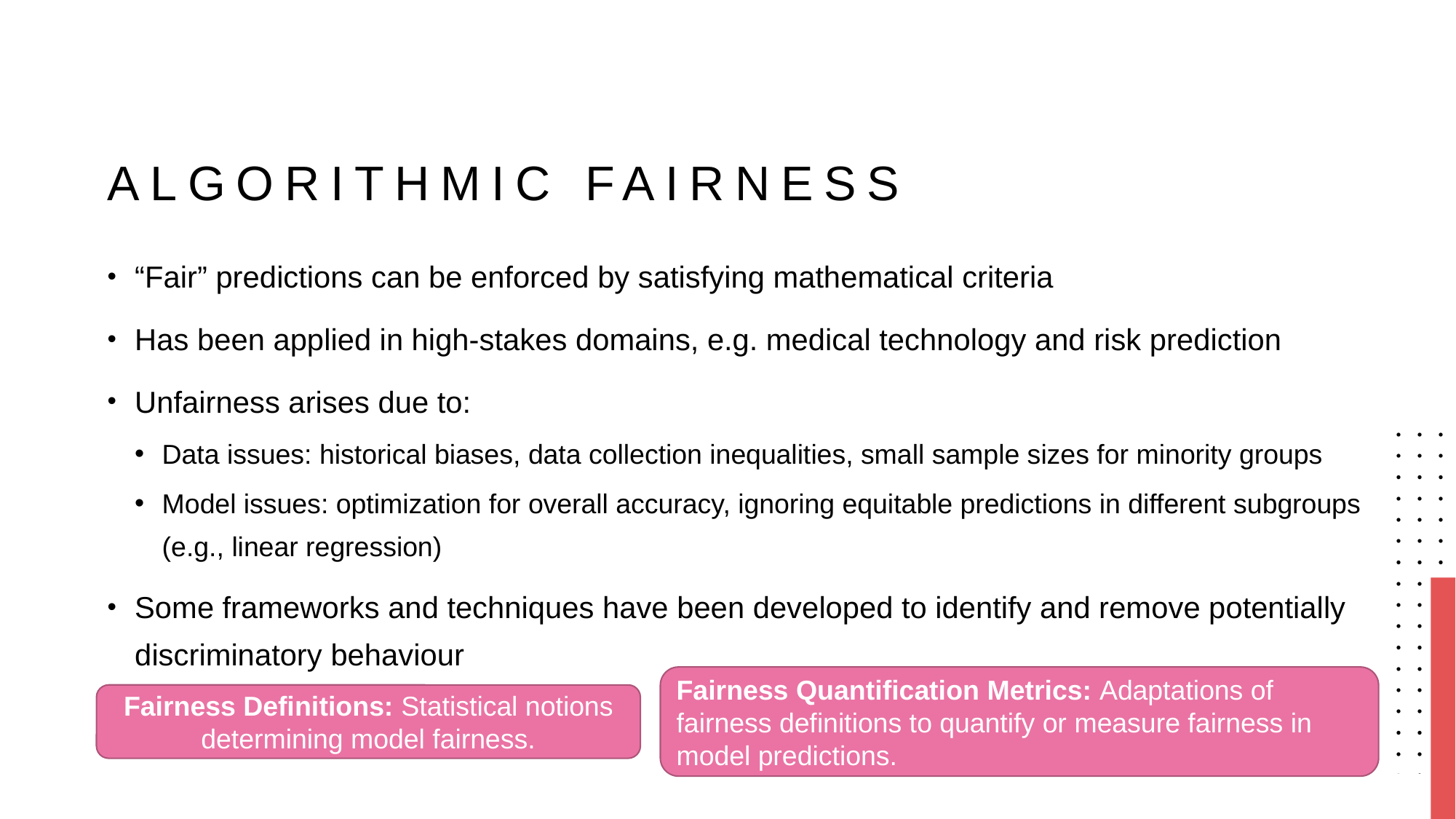

# algorithmic fairness
“Fair” predictions can be enforced by satisfying mathematical criteria
Has been applied in high-stakes domains, e.g. medical technology and risk prediction
Unfairness arises due to:
Data issues: historical biases, data collection inequalities, small sample sizes for minority groups
Model issues: optimization for overall accuracy, ignoring equitable predictions in different subgroups (e.g., linear regression)
Some frameworks and techniques have been developed to identify and remove potentially discriminatory behaviour
Fairness Quantification Metrics: Adaptations of fairness definitions to quantify or measure fairness in model predictions.
Fairness Definitions: Statistical notions determining model fairness.